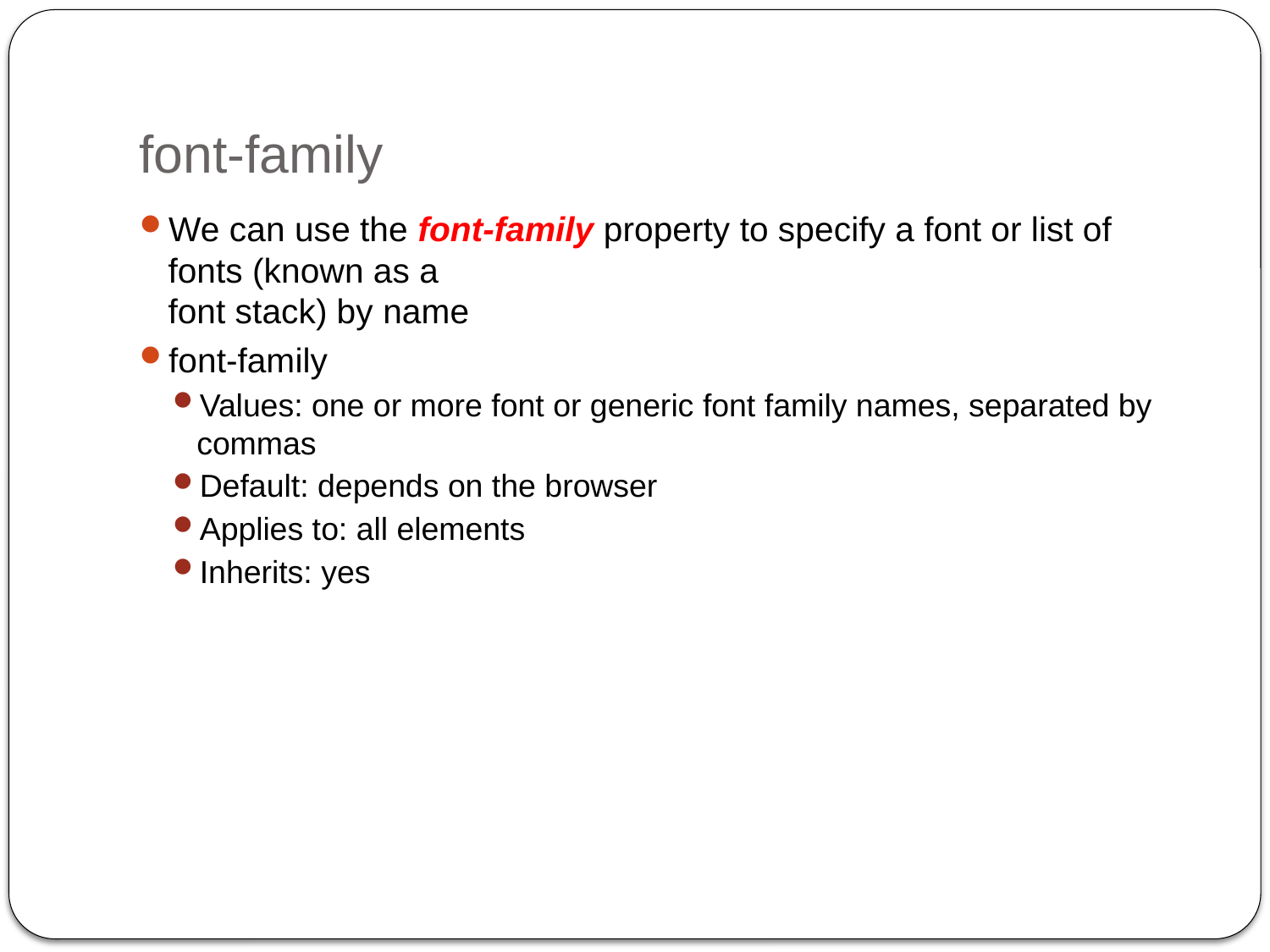

# font-family
We can use the font-family property to specify a font or list of fonts (known as a
font stack) by name
font-family
Values: one or more font or generic font family names, separated by commas
Default: depends on the browser
Applies to: all elements
Inherits: yes